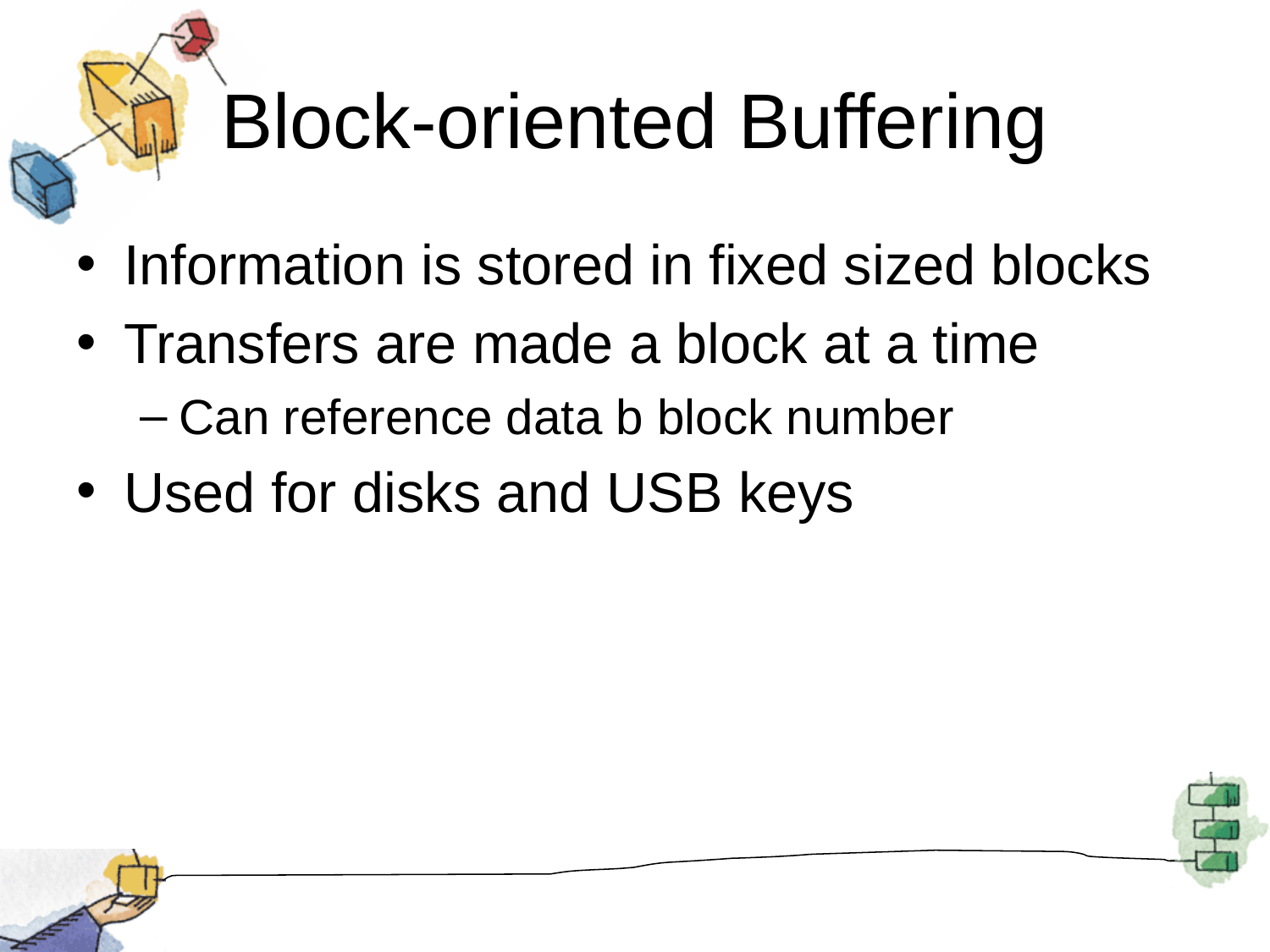

# Block-oriented Buffering
Information is stored in fixed sized blocks
Transfers are made a block at a time
Can reference data b block number
Used for disks and USB keys